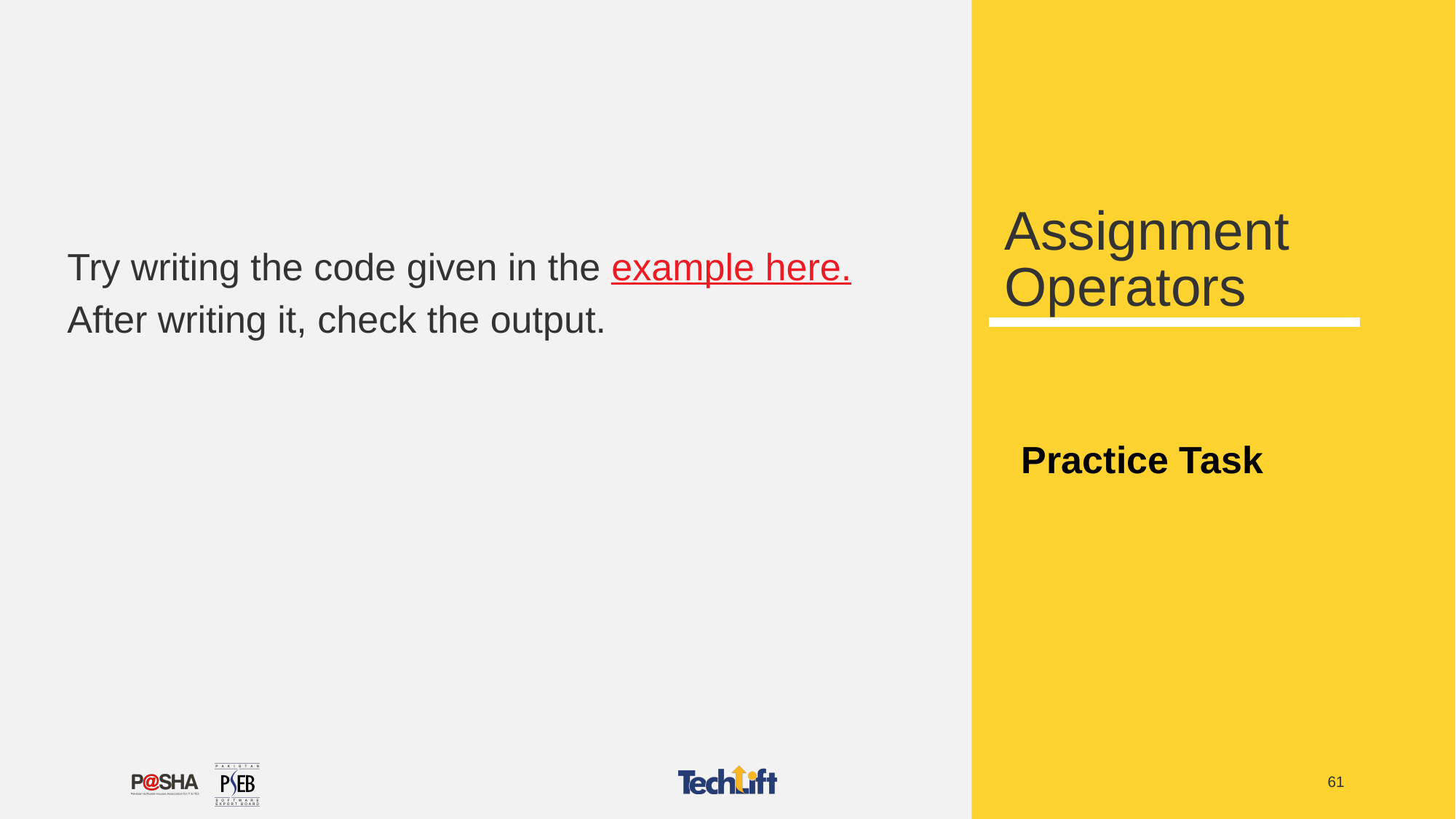

# Assignment Operators
Try writing the code given in the example here. After writing it, check the output.
Practice Task
61